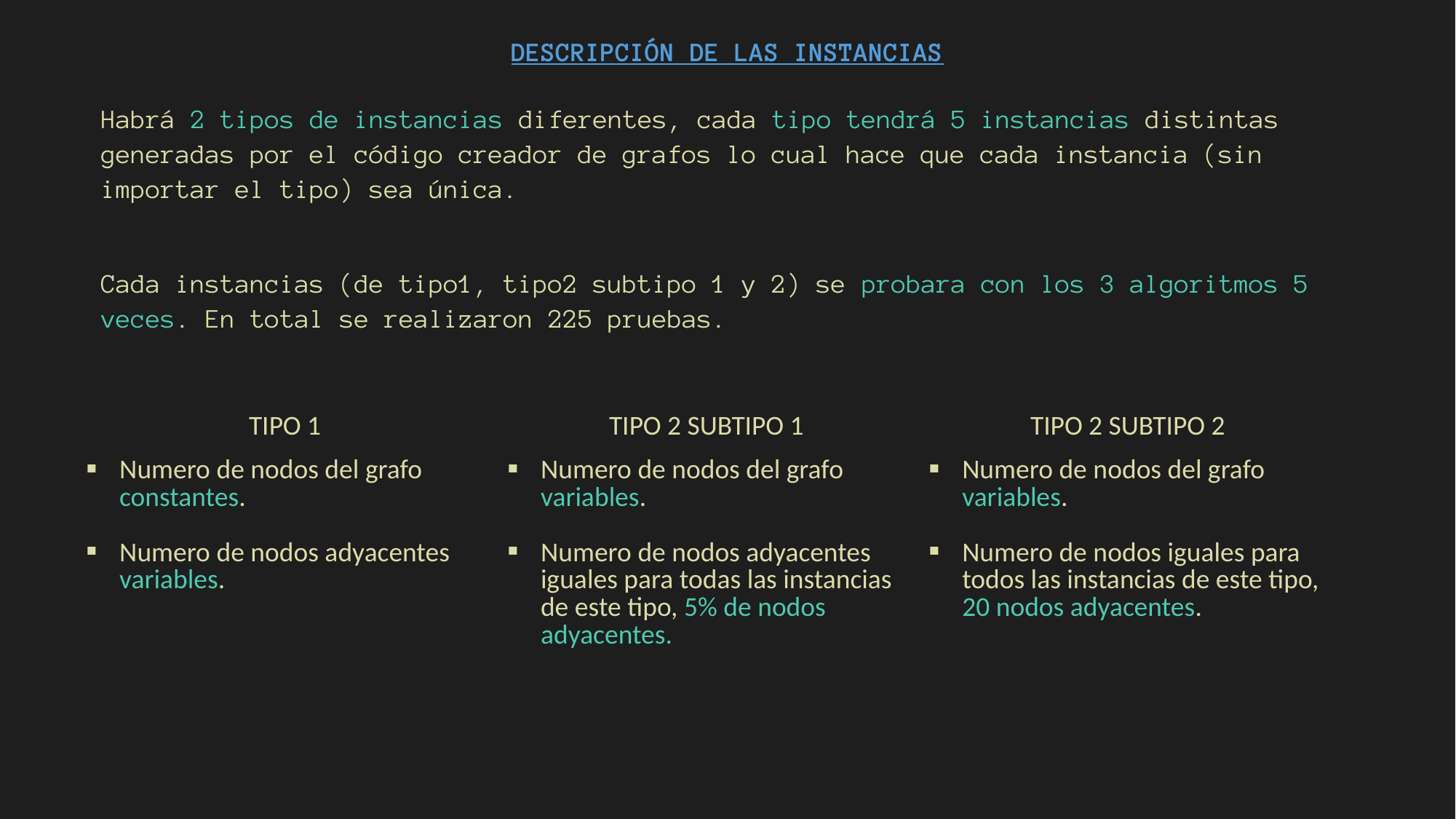

DESCRIPCIÓN DE LAS INSTANCIAS
Habrá 2 tipos de instancias diferentes, cada tipo tendrá 5 instancias distintas generadas por el código creador de grafos lo cual hace que cada instancia (sin importar el tipo) sea única.

Cada instancias (de tipo1, tipo2 subtipo 1 y 2) se probara con los 3 algoritmos 5 veces. En total se realizaron 225 pruebas.

| TIPO 1 | TIPO 2 SUBTIPO 1 | TIPO 2 SUBTIPO 2 |
| --- | --- | --- |
| Numero de nodos del grafo constantes. Numero de nodos adyacentes variables. | Numero de nodos del grafo variables. Numero de nodos adyacentes iguales para todas las instancias de este tipo, 5% de nodos adyacentes. | Numero de nodos del grafo variables. Numero de nodos iguales para todos las instancias de este tipo, 20 nodos adyacentes. |